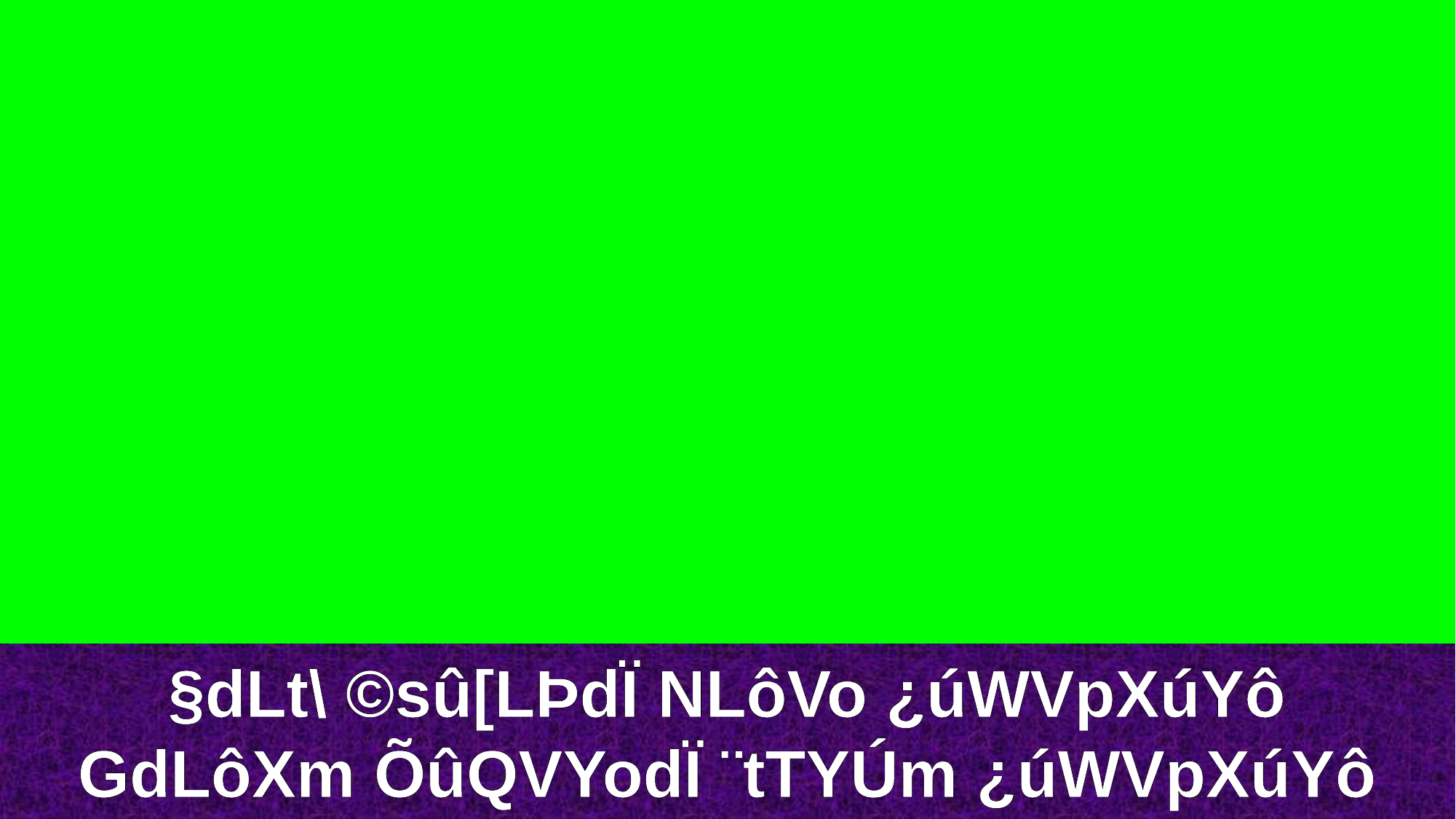

§dLt\ ©sû[LÞdÏ NLôVo ¿úWVpXúYô
GdLôXm ÕûQVYodÏ ¨tTYÚm ¿úWVpXúYô